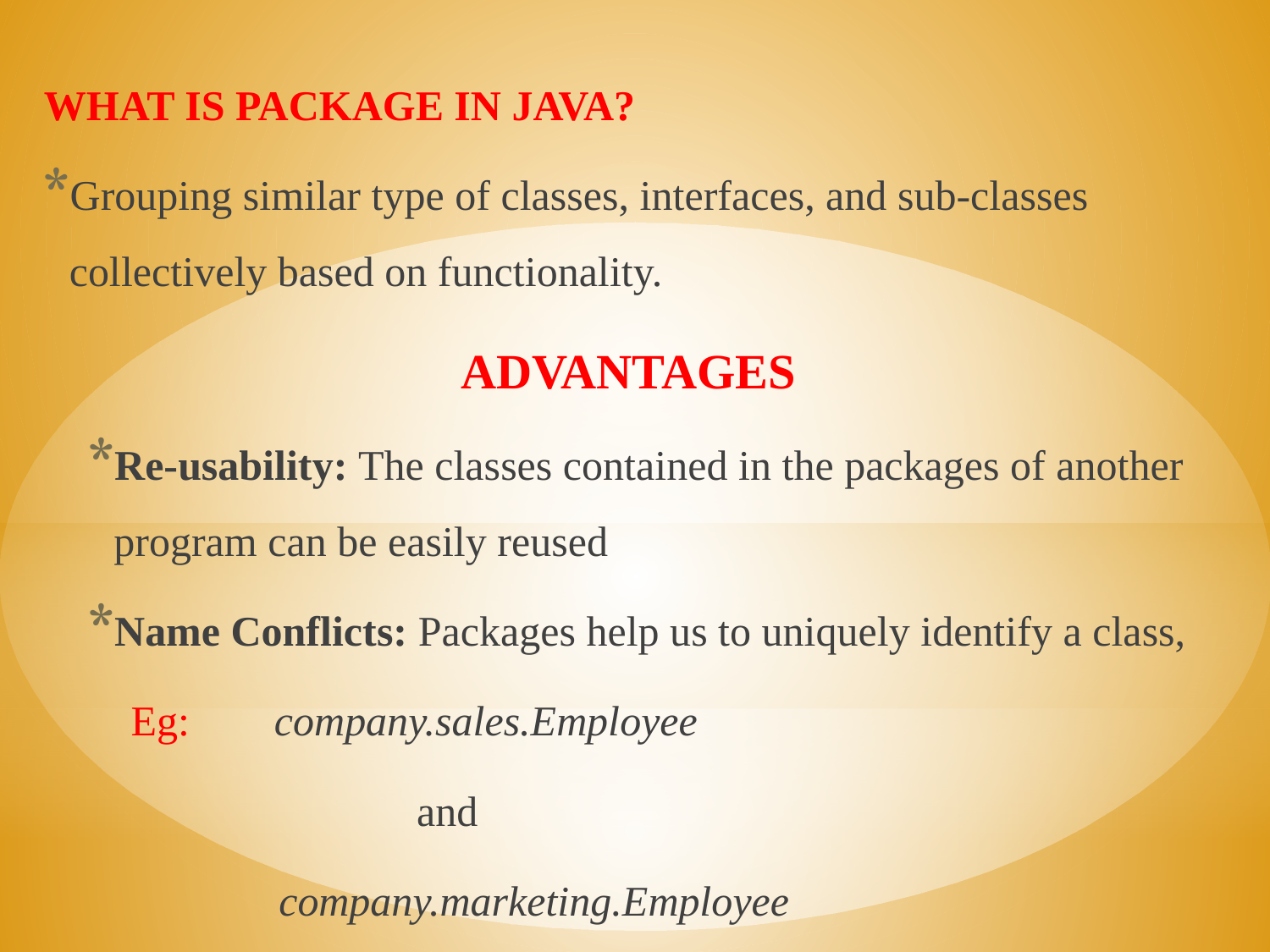

WHAT IS PACKAGE IN JAVA?
Grouping similar type of classes, interfaces, and sub-classes collectively based on functionality.
ADVANTAGES
Re-usability: The classes contained in the packages of another program can be easily reused
Name Conflicts: Packages help us to uniquely identify a class,
    Eg:        company.sales.Employee
                               and
                  company.marketing.Employee